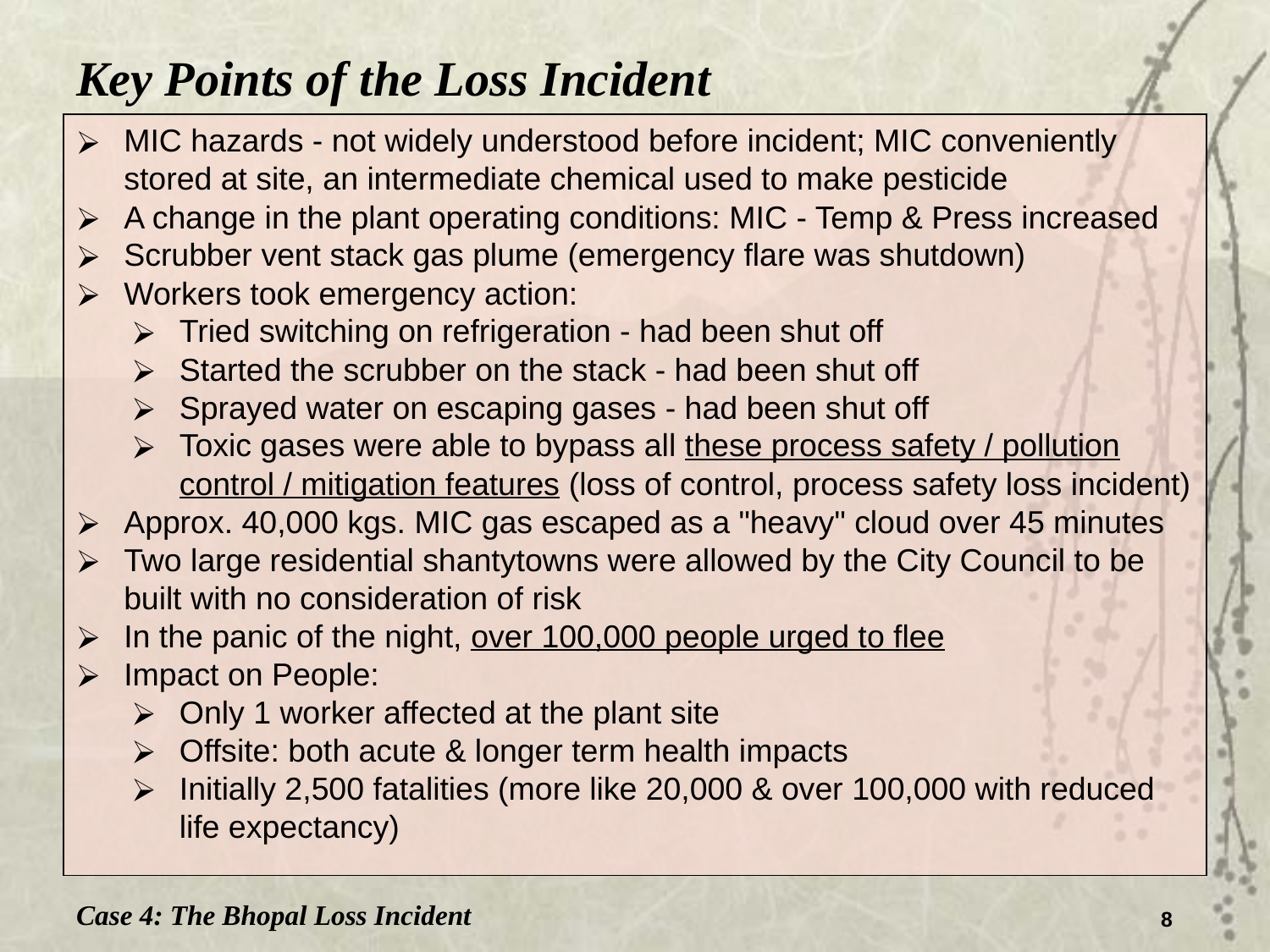

Key Points of the Loss Incident
MIC hazards - not widely understood before incident; MIC conveniently stored at site, an intermediate chemical used to make pesticide
A change in the plant operating conditions: MIC - Temp & Press increased
Scrubber vent stack gas plume (emergency flare was shutdown)
Workers took emergency action:
Tried switching on refrigeration - had been shut off
Started the scrubber on the stack - had been shut off
Sprayed water on escaping gases - had been shut off
Toxic gases were able to bypass all these process safety / pollution control / mitigation features (loss of control, process safety loss incident)
Approx. 40,000 kgs. MIC gas escaped as a "heavy" cloud over 45 minutes
Two large residential shantytowns were allowed by the City Council to be built with no consideration of risk
In the panic of the night, over 100,000 people urged to flee
Impact on People:
Only 1 worker affected at the plant site
Offsite: both acute & longer term health impacts
Initially 2,500 fatalities (more like 20,000 & over 100,000 with reduced life expectancy)
Case 4: The Bhopal Loss Incident
8